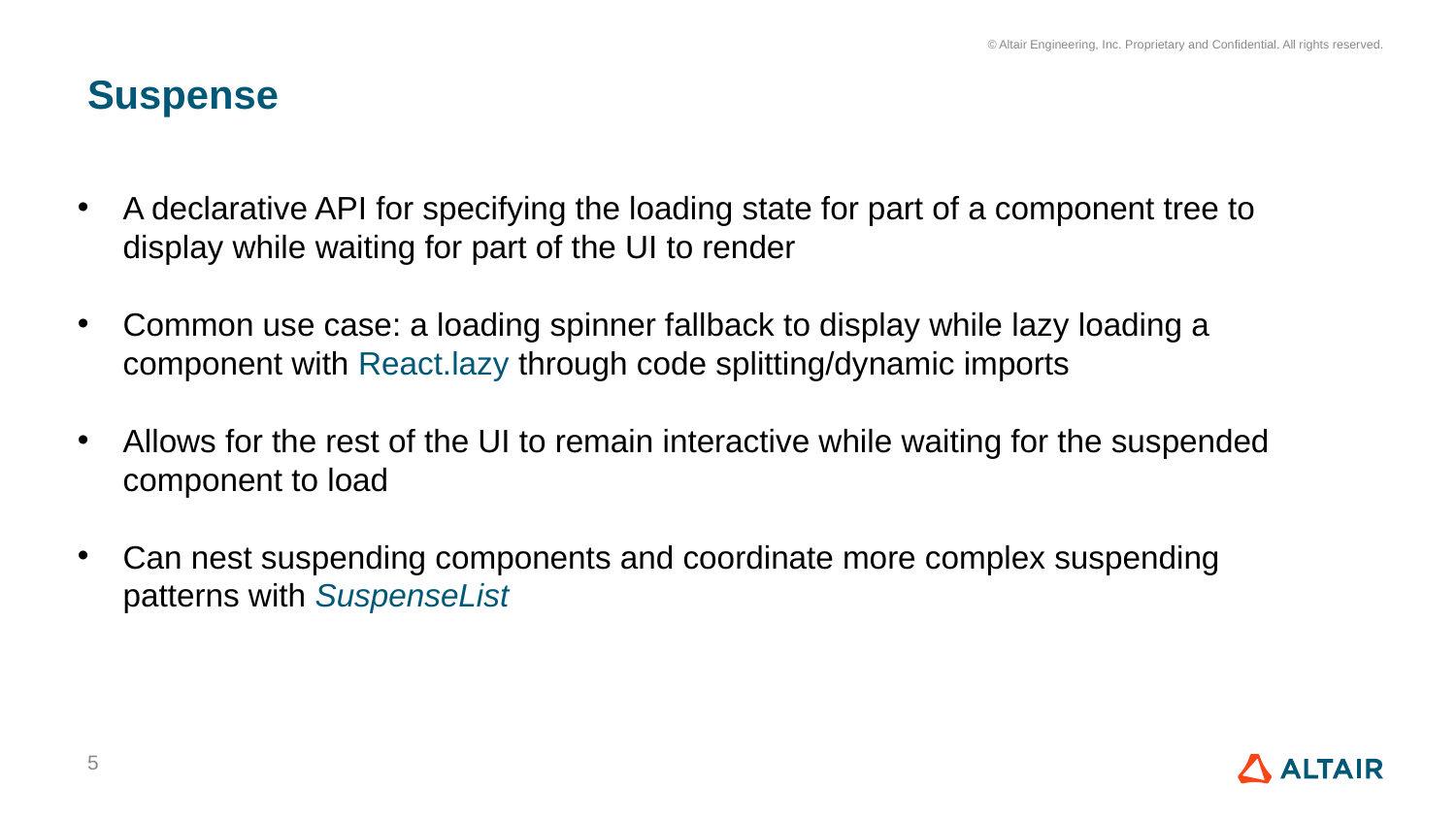

# Suspense

A declarative API for specifying the loading state for part of a component tree to display while waiting for part of the UI to render

Common use case: a loading spinner fallback to display while lazy loading a component with React.lazy through code splitting/dynamic imports

Allows for the rest of the UI to remain interactive while waiting for the suspended component to load

Can nest suspending components and coordinate more complex suspending patterns with SuspenseList
5